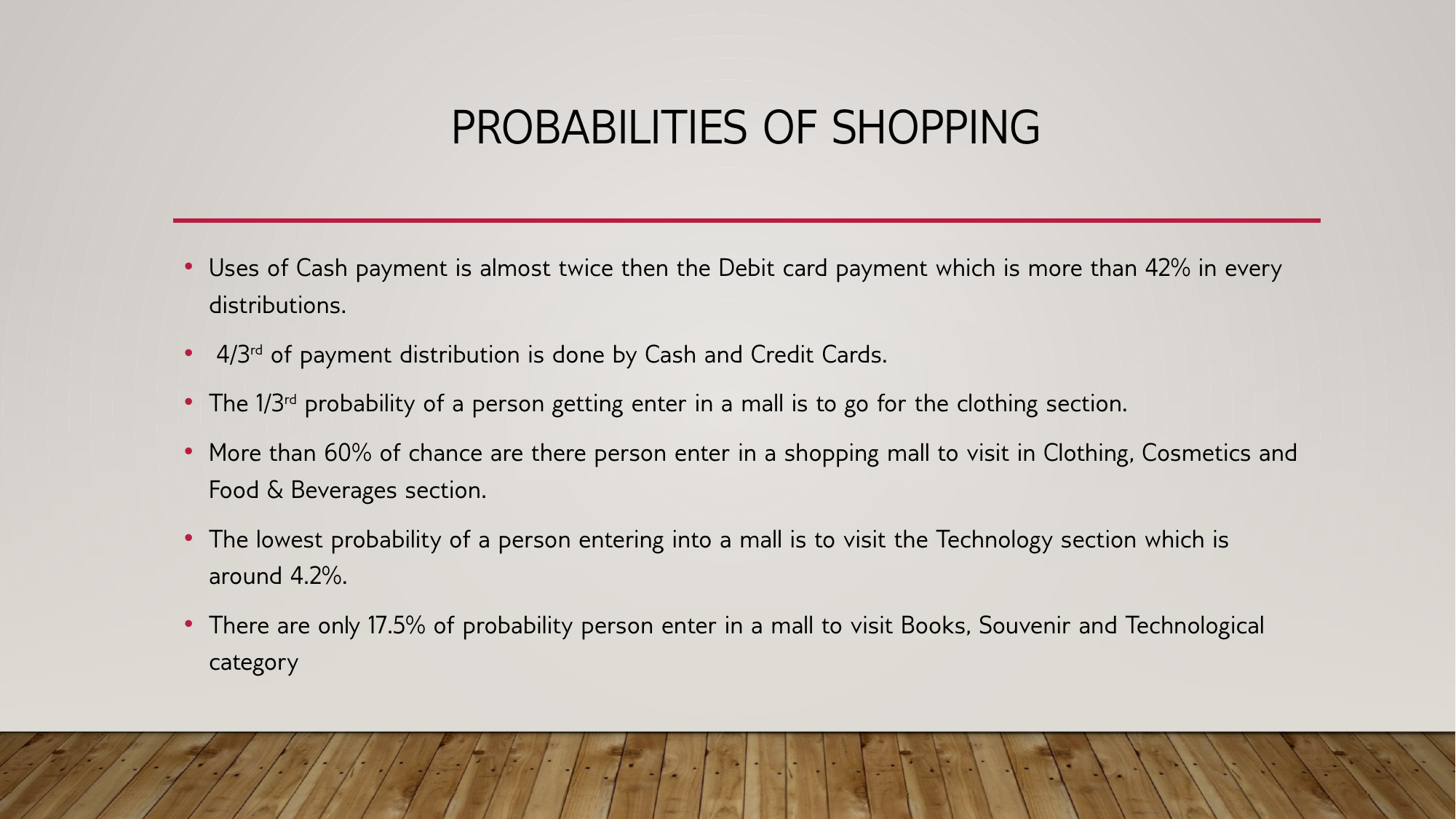

# Probabilities of shopping
Uses of Cash payment is almost twice then the Debit card payment which is more than 42% in every distributions.
 4/3rd of payment distribution is done by Cash and Credit Cards.
The 1/3rd probability of a person getting enter in a mall is to go for the clothing section.
More than 60% of chance are there person enter in a shopping mall to visit in Clothing, Cosmetics and Food & Beverages section.
The lowest probability of a person entering into a mall is to visit the Technology section which is around 4.2%.
There are only 17.5% of probability person enter in a mall to visit Books, Souvenir and Technological category